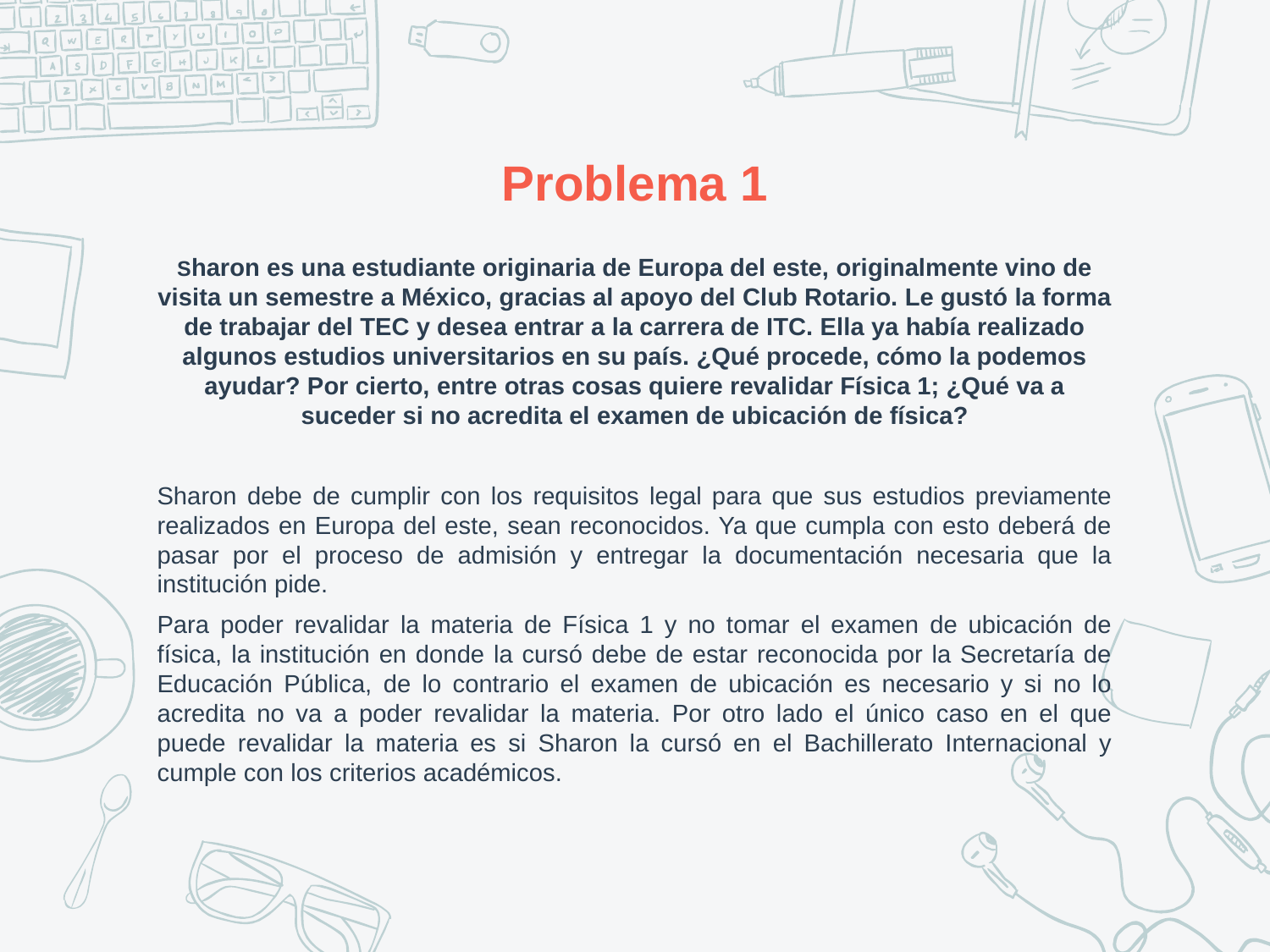

# Problema 1
Sharon es una estudiante originaria de Europa del este, originalmente vino de visita un semestre a México, gracias al apoyo del Club Rotario. Le gustó la forma de trabajar del TEC y desea entrar a la carrera de ITC. Ella ya había realizado algunos estudios universitarios en su país. ¿Qué procede, cómo la podemos ayudar? Por cierto, entre otras cosas quiere revalidar Física 1; ¿Qué va a suceder si no acredita el examen de ubicación de física?

Sharon debe de cumplir con los requisitos legal para que sus estudios previamente realizados en Europa del este, sean reconocidos. Ya que cumpla con esto deberá de pasar por el proceso de admisión y entregar la documentación necesaria que la institución pide.
Para poder revalidar la materia de Física 1 y no tomar el examen de ubicación de física, la institución en donde la cursó debe de estar reconocida por la Secretaría de Educación Pública, de lo contrario el examen de ubicación es necesario y si no lo acredita no va a poder revalidar la materia. Por otro lado el único caso en el que puede revalidar la materia es si Sharon la cursó en el Bachillerato Internacional y cumple con los criterios académicos.